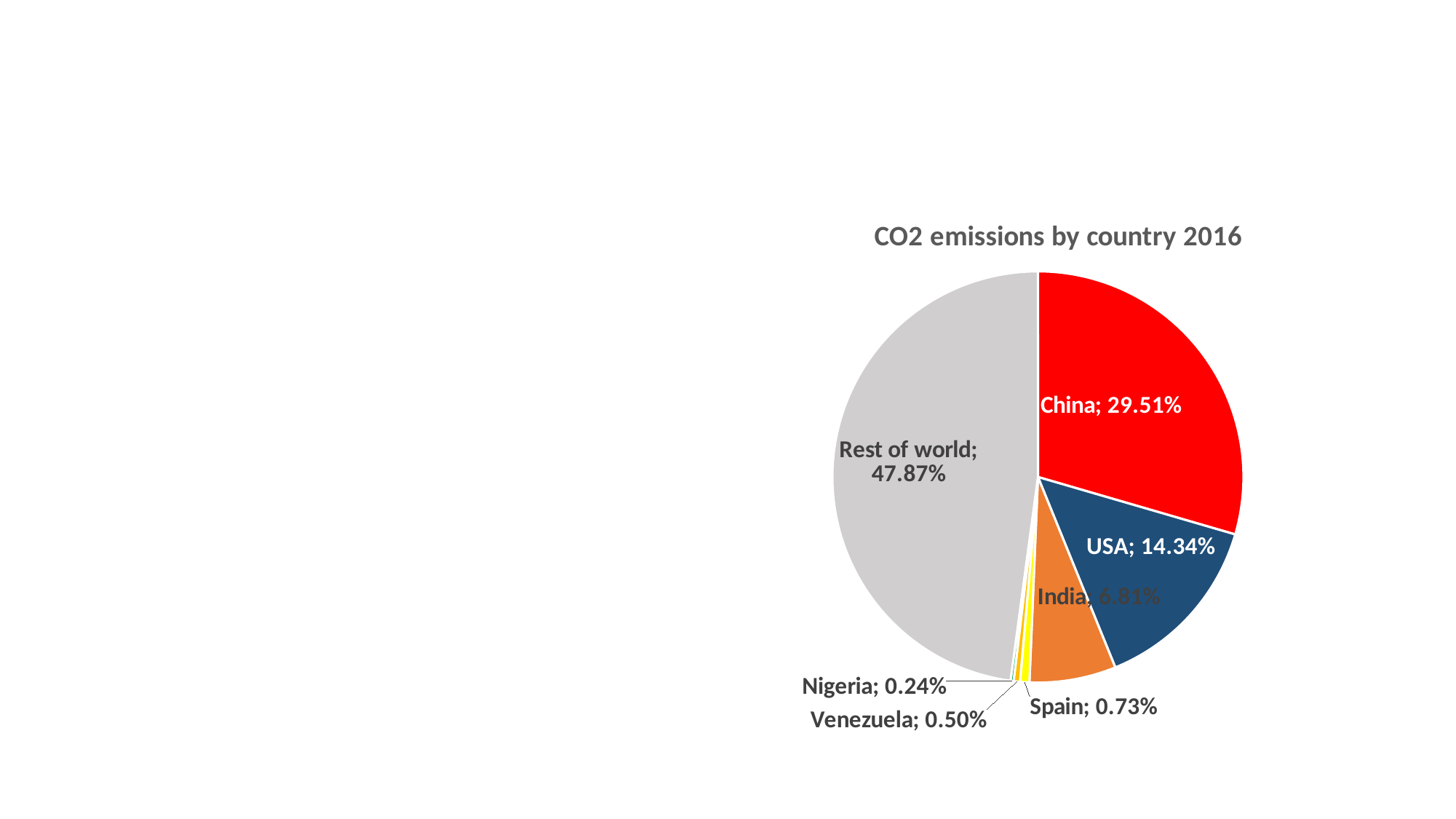

#

### Chart: CO2 emissions by country 2016

| Category | Ventas |
|---|---|
| China | 0.2951 |
| USA | 0.1434 |
| India | 0.0681 |
| Spain | 0.0073 |
| Venezuela | 0.005 |
| Nigeria | 0.0024 |
| Rest of world | 0.4787000000000001 |